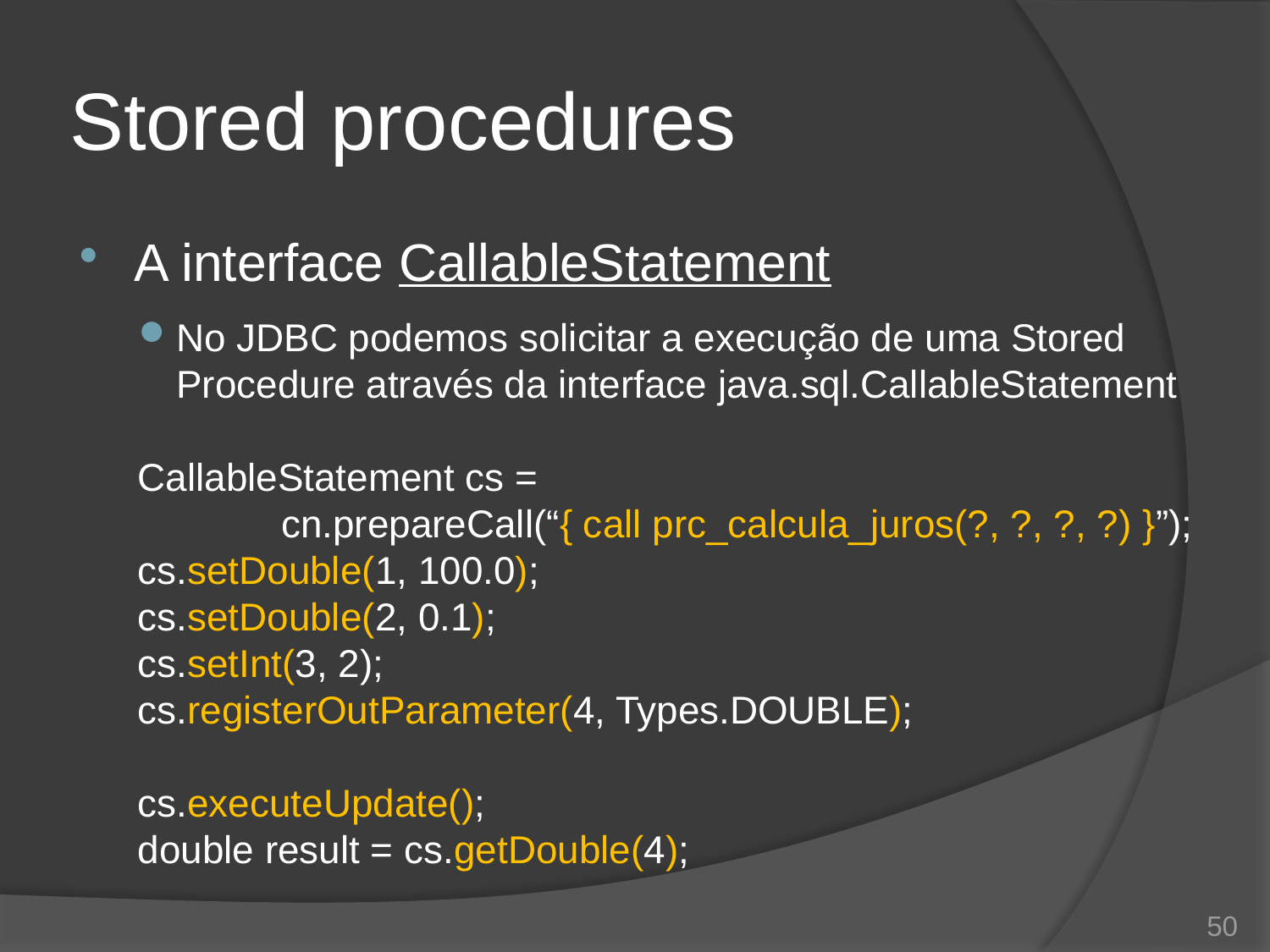

# Stored procedures
A interface CallableStatement
No JDBC podemos solicitar a execução de uma Stored Procedure através da interface java.sql.CallableStatement

CallableStatement cs =
cn.prepareCall(“{ call prc_calcula_juros(?, ?, ?, ?) }”);
cs.setDouble(1, 100.0);
cs.setDouble(2, 0.1);
cs.setInt(3, 2);
cs.registerOutParameter(4, Types.DOUBLE);

cs.executeUpdate();
double result = cs.getDouble(4);
50